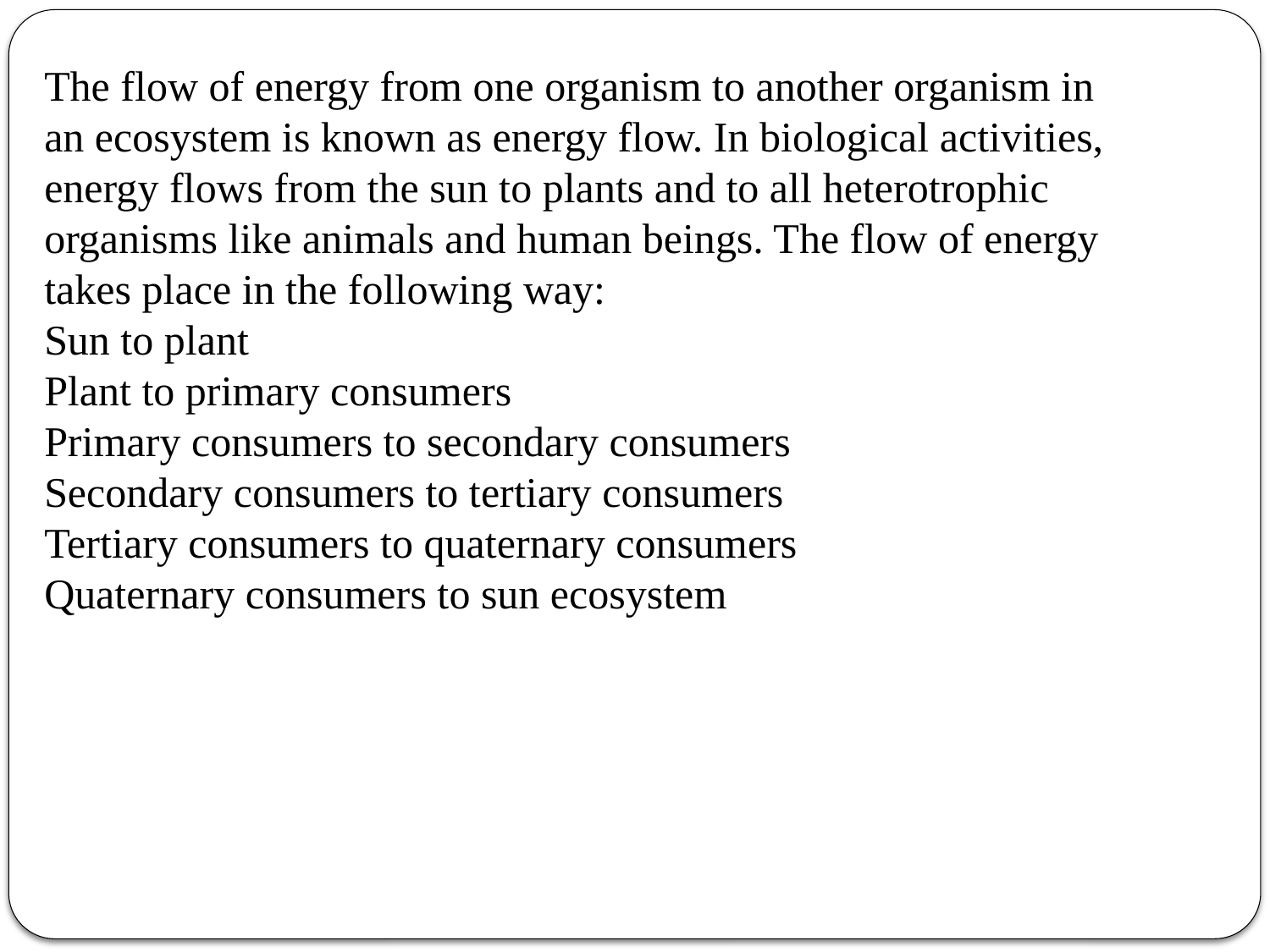

The flow of energy from one organism to another organism in an ecosystem is known as energy flow. In biological activities, energy flows from the sun to plants and to all heterotrophic organisms like animals and human beings. The flow of energy takes place in the following way:
Sun to plant
Plant to primary consumers
Primary consumers to secondary consumers
Secondary consumers to tertiary consumers
Tertiary consumers to quaternary consumers
Quaternary consumers to sun ecosystem